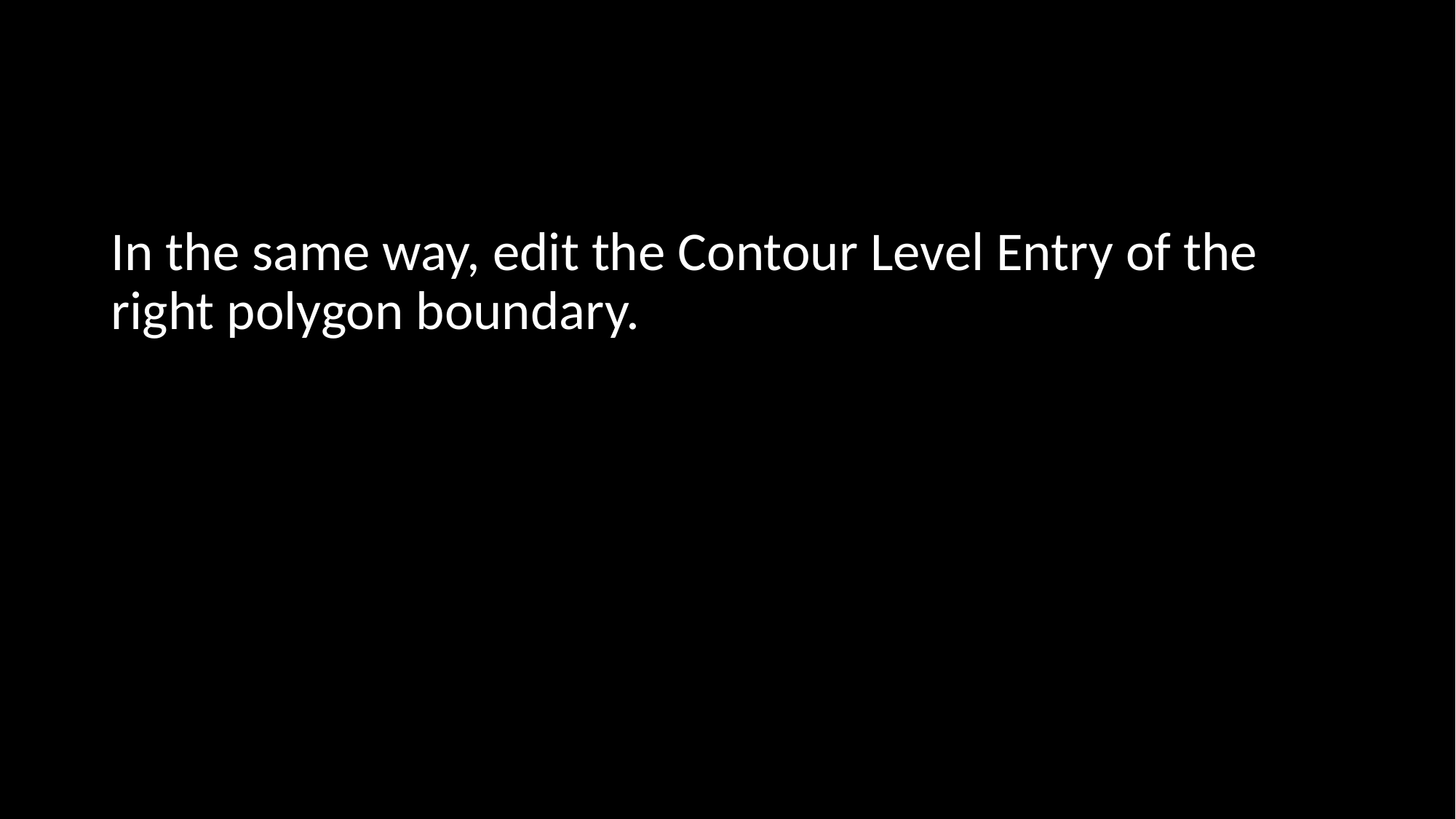

In the same way, edit the Contour Level Entry of the right polygon boundary.